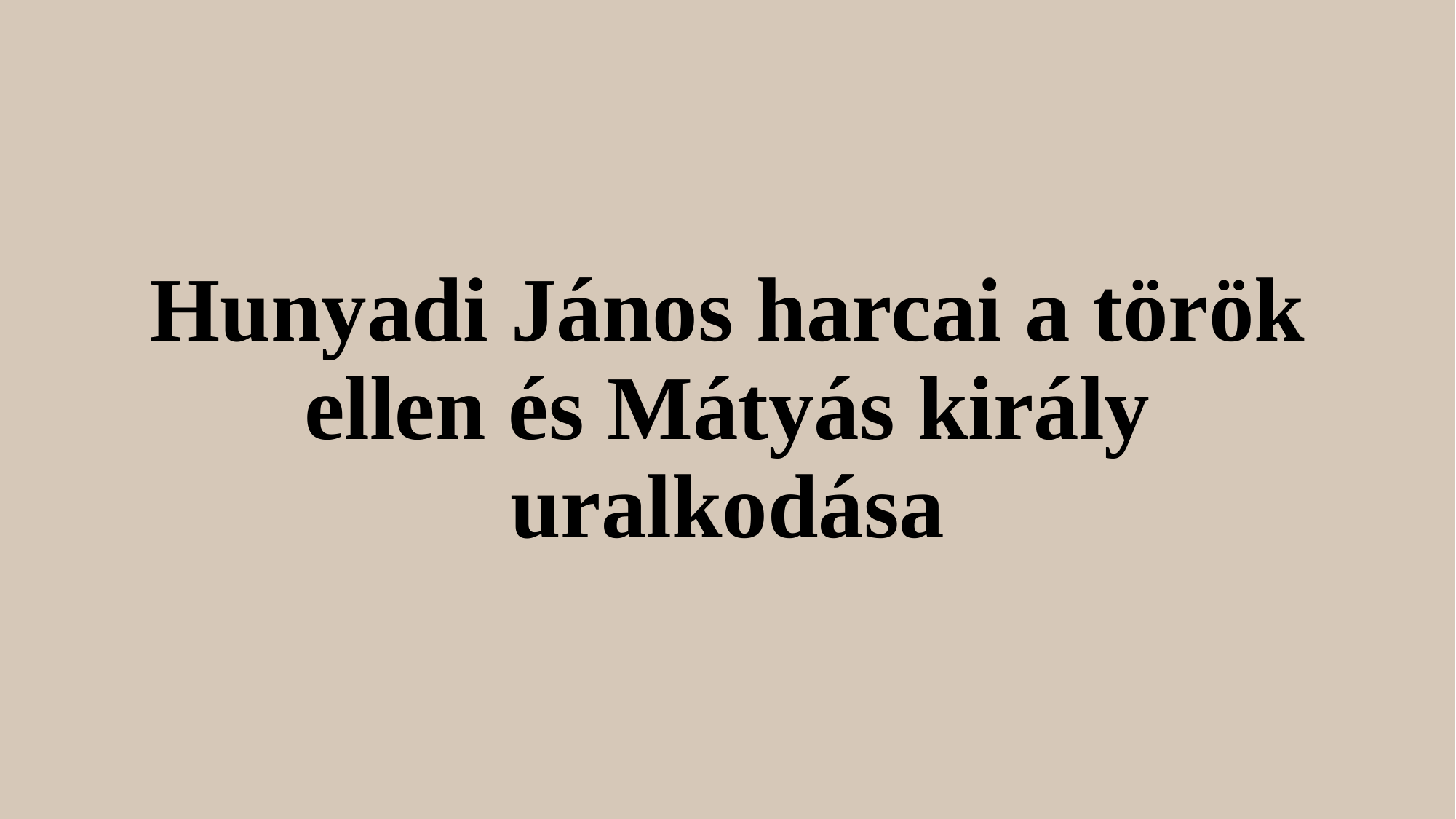

# Hunyadi János harcai a török ellen és Mátyás király uralkodása